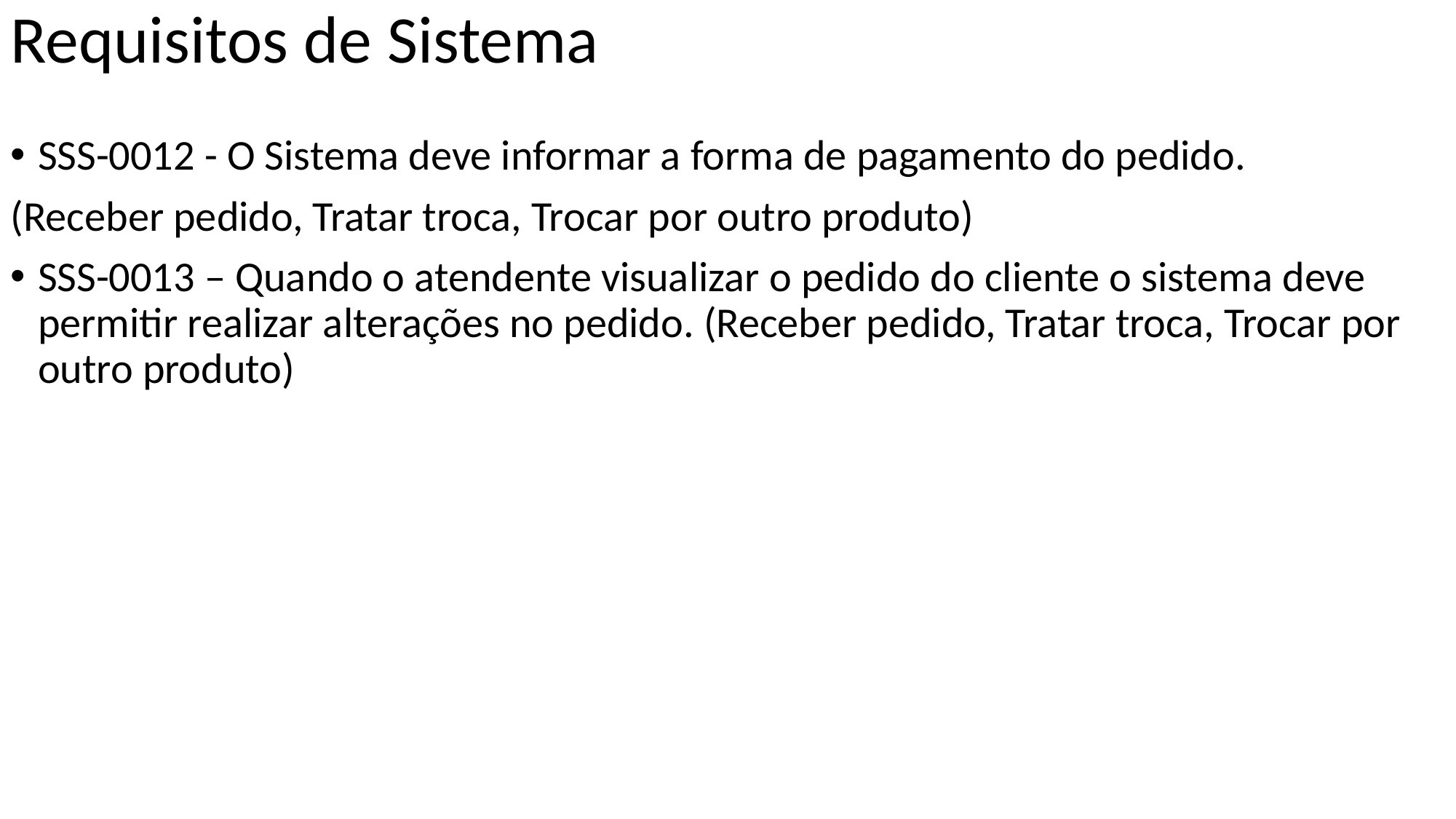

Requisitos de Sistema
SSS-0012 - O Sistema deve informar a forma de pagamento do pedido.
(Receber pedido, Tratar troca, Trocar por outro produto)
SSS-0013 – Quando o atendente visualizar o pedido do cliente o sistema deve permitir realizar alterações no pedido. (Receber pedido, Tratar troca, Trocar por outro produto)